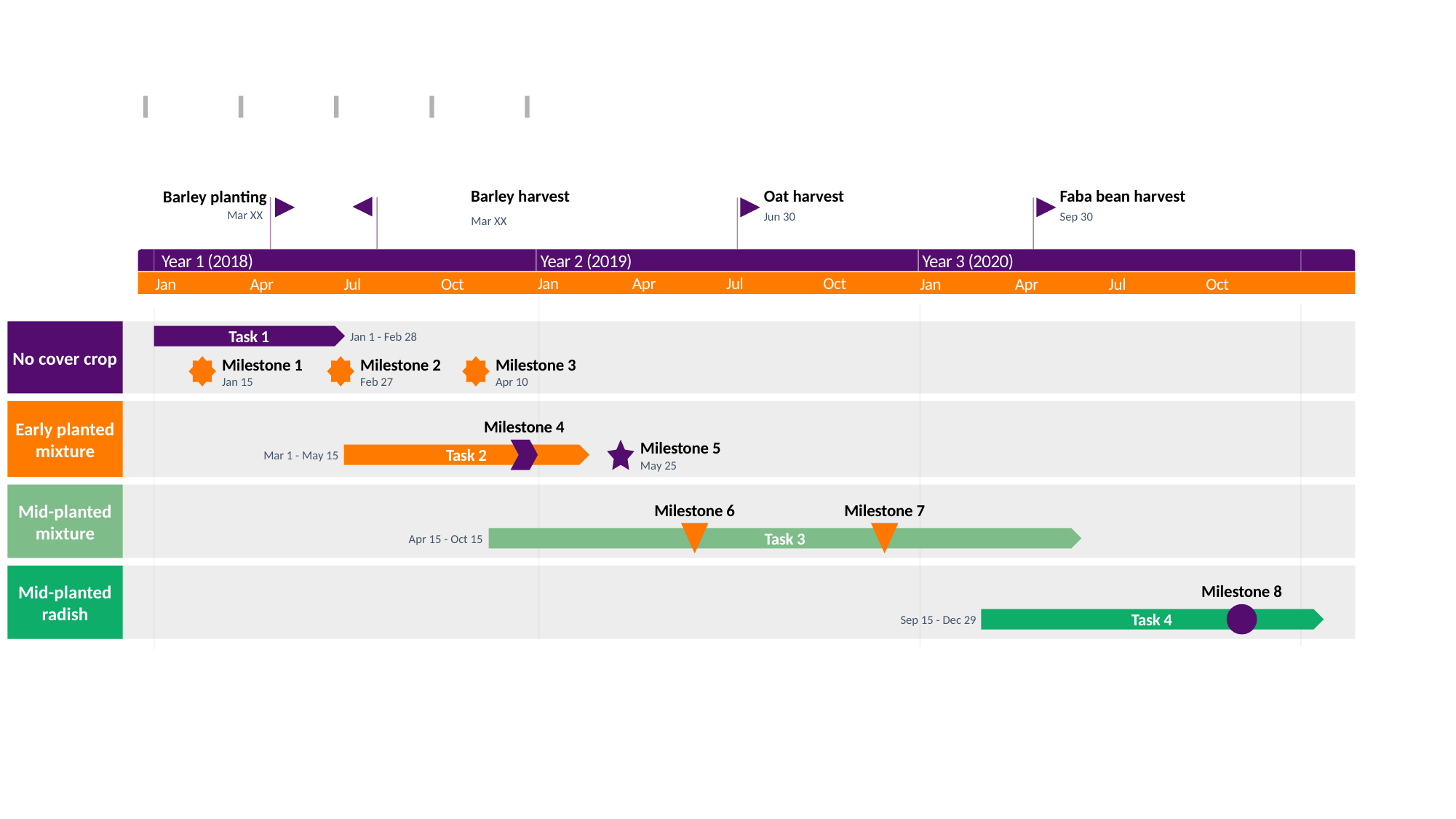

131 days
41 days
54 days
76 days
Apr 25
Jun 17
Aug 15
Dec 4
2021
2023
Today
Q4
Q1

Barley harvest
Oat harvest
Faba bean harvest
Barley planting

Mar XX
Jun 30
Sep 30
Mar XX

Year 2 (2019)
Year 3 (2020)
Year 1 (2018)

Jan
Apr
Jul
Oct
Jan
Apr
Jul
Oct
Jan
Apr
Jul
Oct

18
24
30
36
42
48

Task 1
Jan 1 - Feb 28
No cover crop
Milestone 1
Milestone 2
Milestone 3

Jan 15
Feb 27
Apr 10

Milestone 4
Early planted mixture
Milestone 5

Task 2
Mar 1 - May 15
May 25

Milestone 6
Milestone 7
Mid-planted mixture

Task 3
Apr 15 - Oct 15

Milestone 8
Mid-planted radish

Task 4
Sep 15 - Dec 29